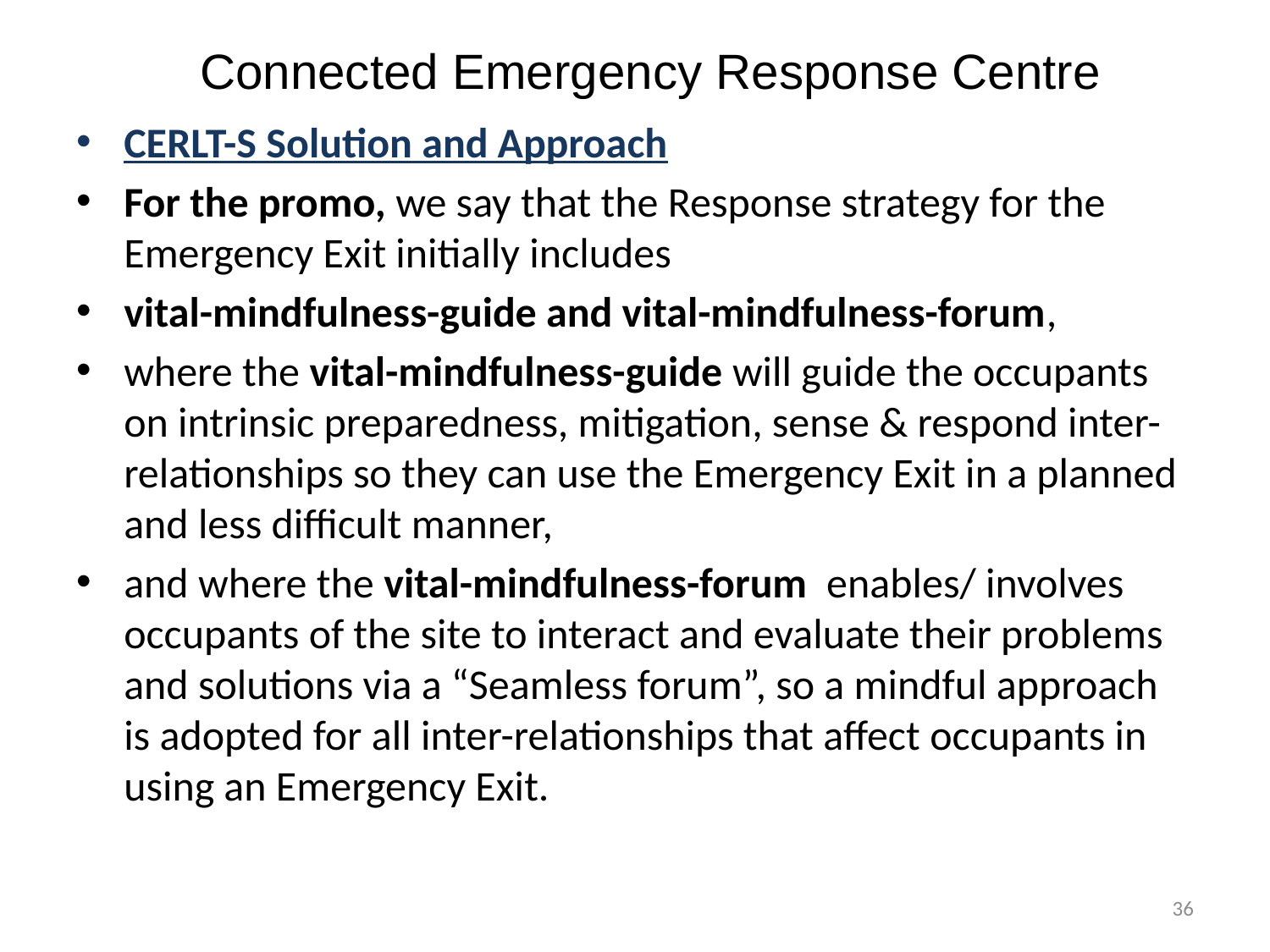

# Connected Emergency Response Centre
CERLT-S Solution and Approach
For the promo, we say that the Response strategy for the Emergency Exit initially includes
vital-mindfulness-guide and vital-mindfulness-forum,
where the vital-mindfulness-guide will guide the occupants on intrinsic preparedness, mitigation, sense & respond inter-relationships so they can use the Emergency Exit in a planned and less difficult manner,
and where the vital-mindfulness-forum  enables/ involves occupants of the site to interact and evaluate their problems and solutions via a “Seamless forum”, so a mindful approach is adopted for all inter-relationships that affect occupants in using an Emergency Exit.

 36